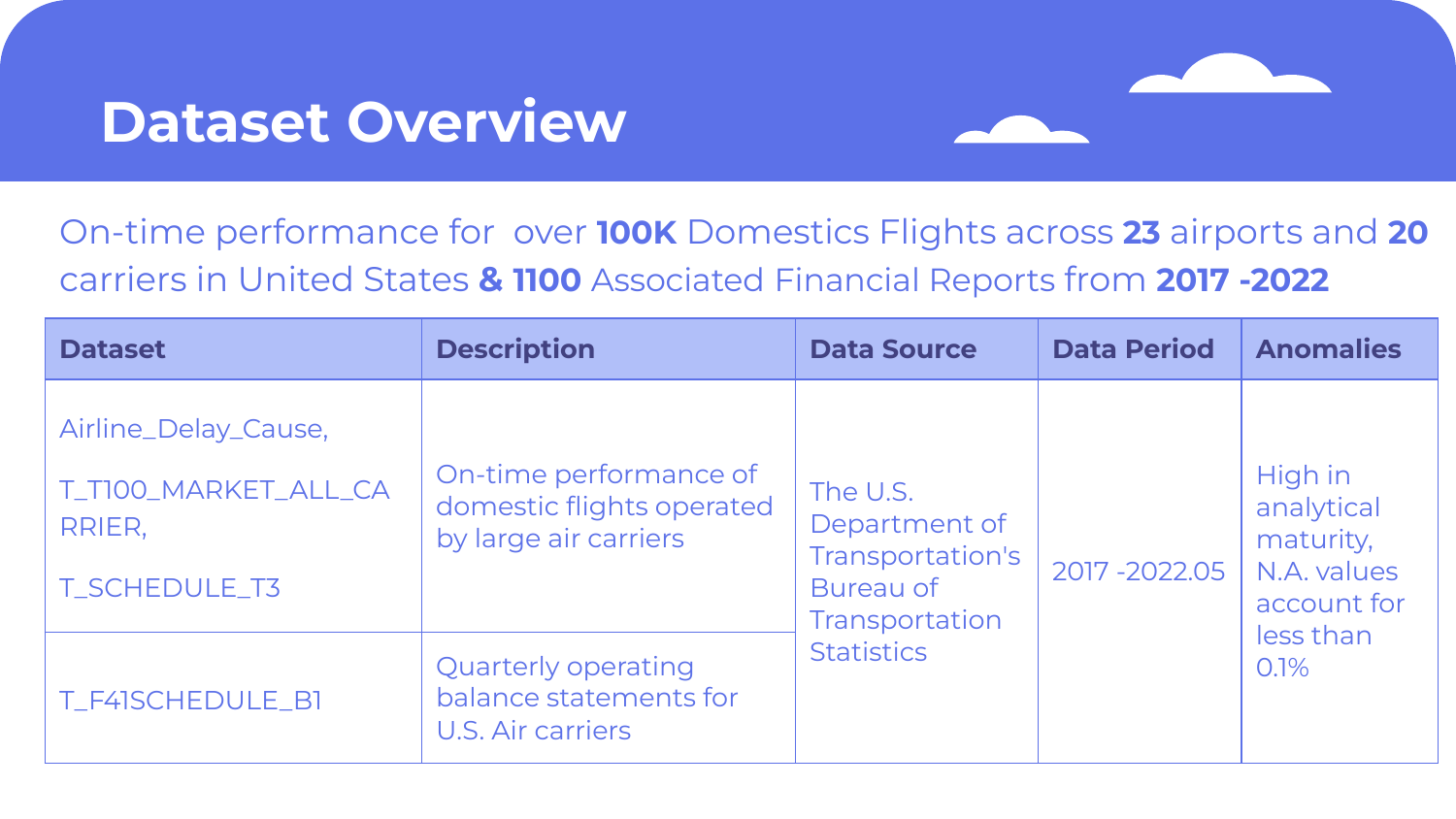

# Dataset Overview

On-time performance for  over 100K Domestics Flights across 23 airports and 20 carriers in United States & 1100 Associated Financial Reports from 2017 -2022

| Dataset | Description | Data Source | Data Period | Anomalies |
| --- | --- | --- | --- | --- |
| Airline\_Delay\_Cause, T\_T100\_MARKET\_ALL\_CARRIER, T\_SCHEDULE\_T3 | On-time performance of domestic flights operated by large air carriers | The U.S. Department of Transportation's Bureau of Transportation Statistics | 2017 -2022.05 | High in analytical maturity, N.A. values account for less than 0.1% |
| T\_F41SCHEDULE\_B1 | Quarterly operating balance statements for U.S. Air carriers |  |  |  |